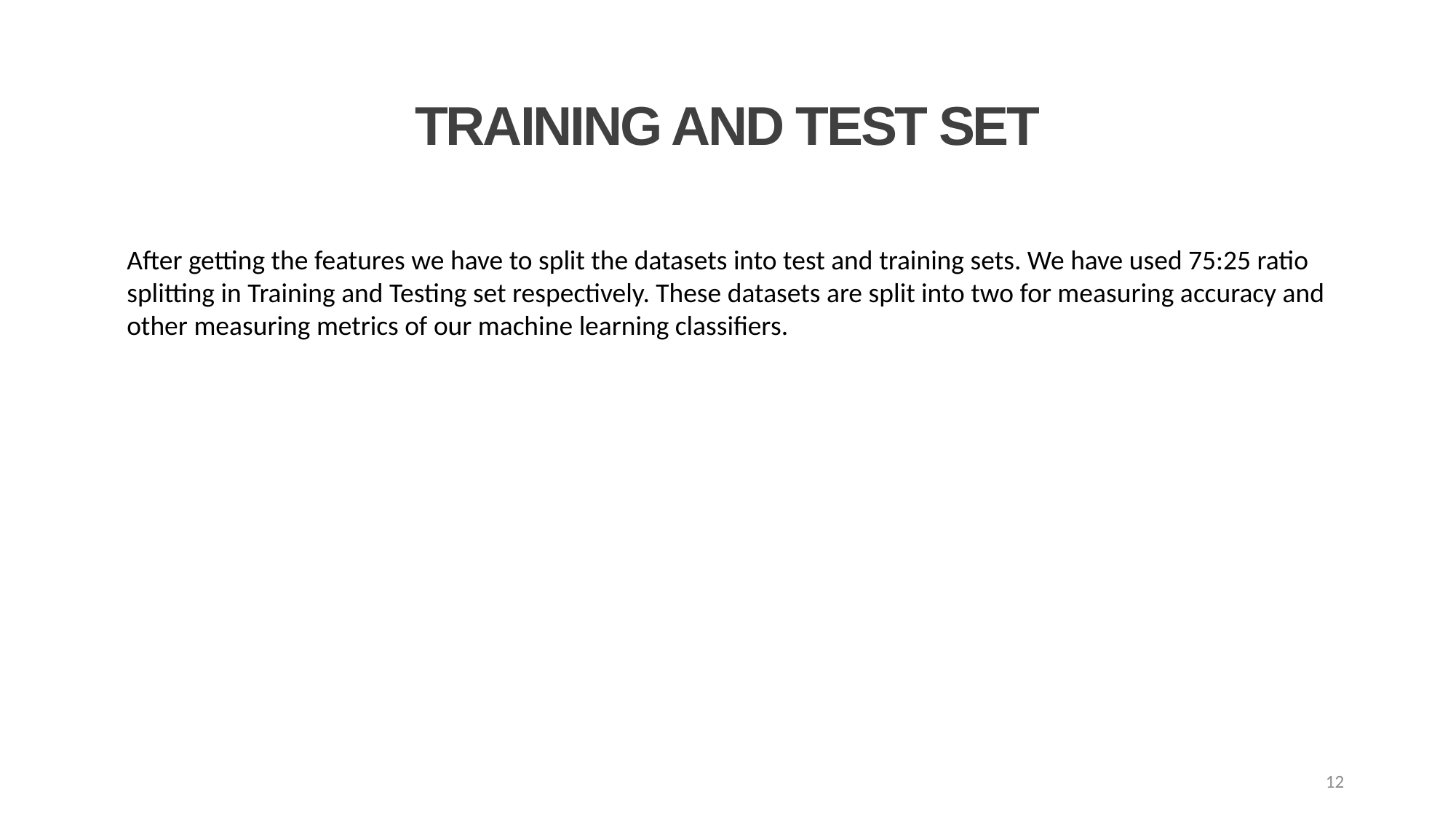

TRAINING AND TEST SET
After getting the features we have to split the datasets into test and training sets. We have used 75:25 ratio  splitting in Training and Testing set respectively. These datasets are split into two for measuring accuracy and other measuring metrics of our machine learning classifiers.

12